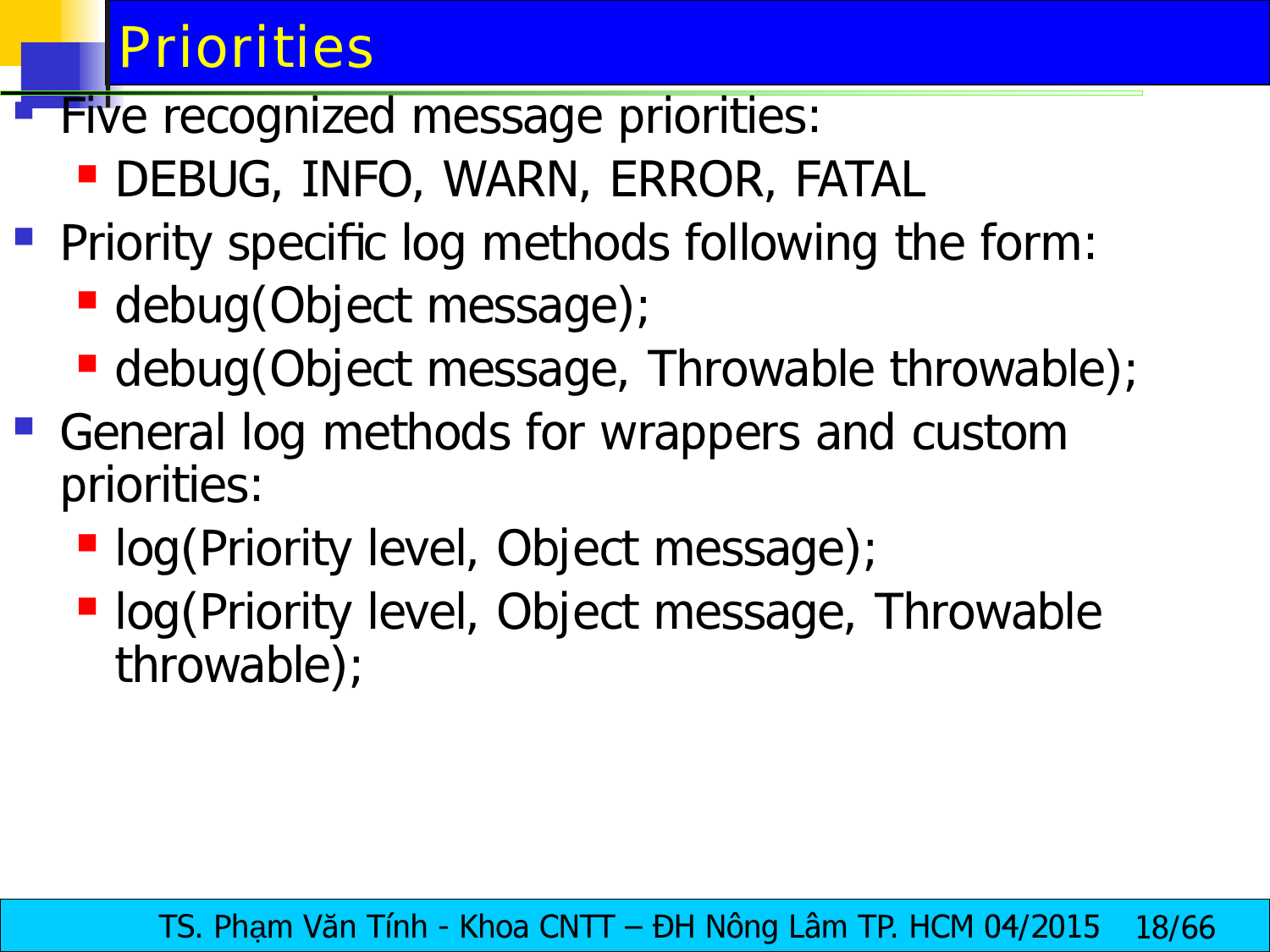

# Priorities
Five recognized message priorities:
DEBUG, INFO, WARN, ERROR, FATAL
Priority specific log methods following the form:
debug(Object message);
debug(Object message, Throwable throwable);
General log methods for wrappers and custom priorities:
log(Priority level, Object message);
log(Priority level, Object message, Throwable throwable);